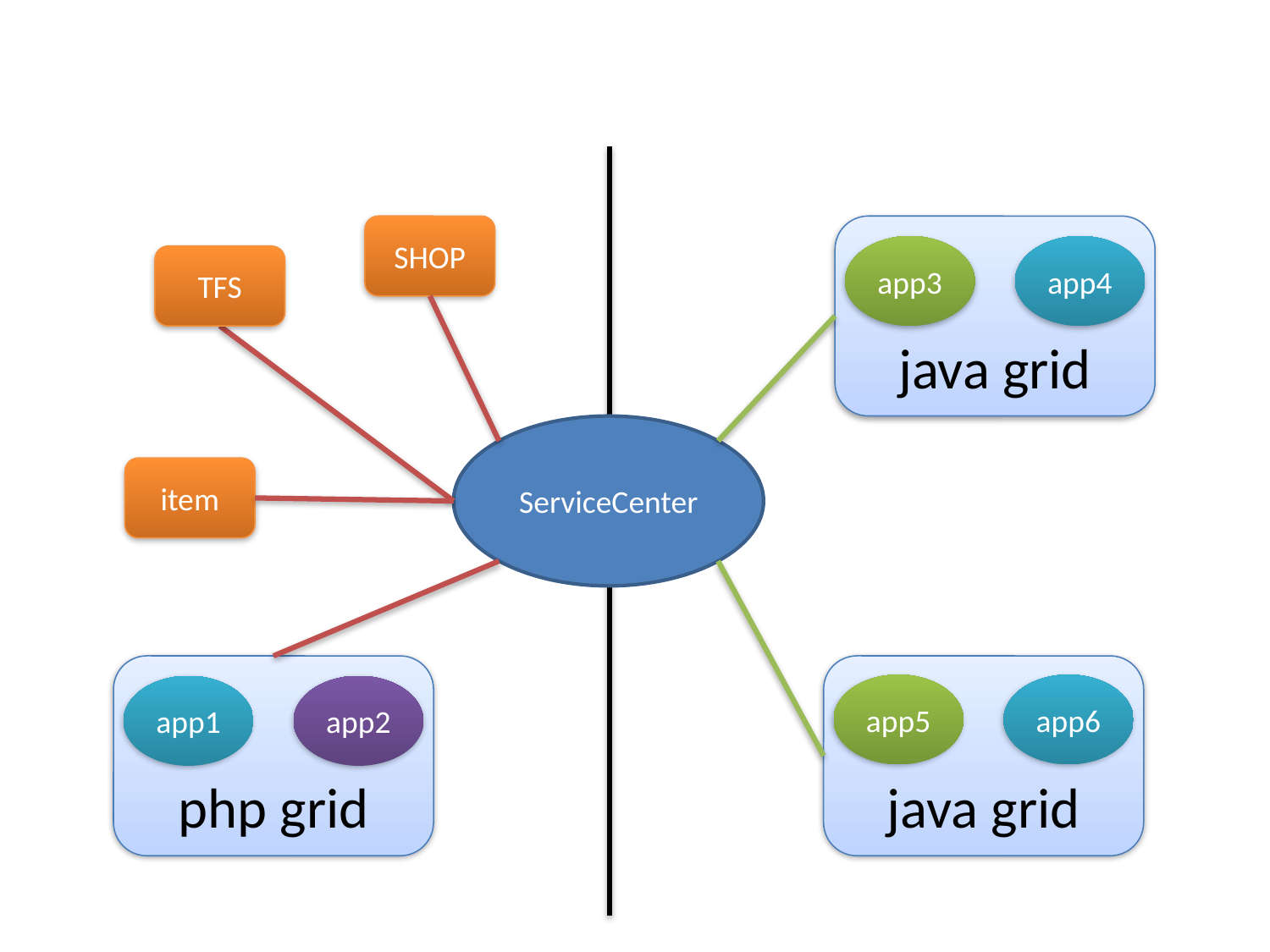

#
SHOP

java grid
app3
app4
TFS
ServiceCenter
item

php grid

java grid
app5
app6
app1
app2